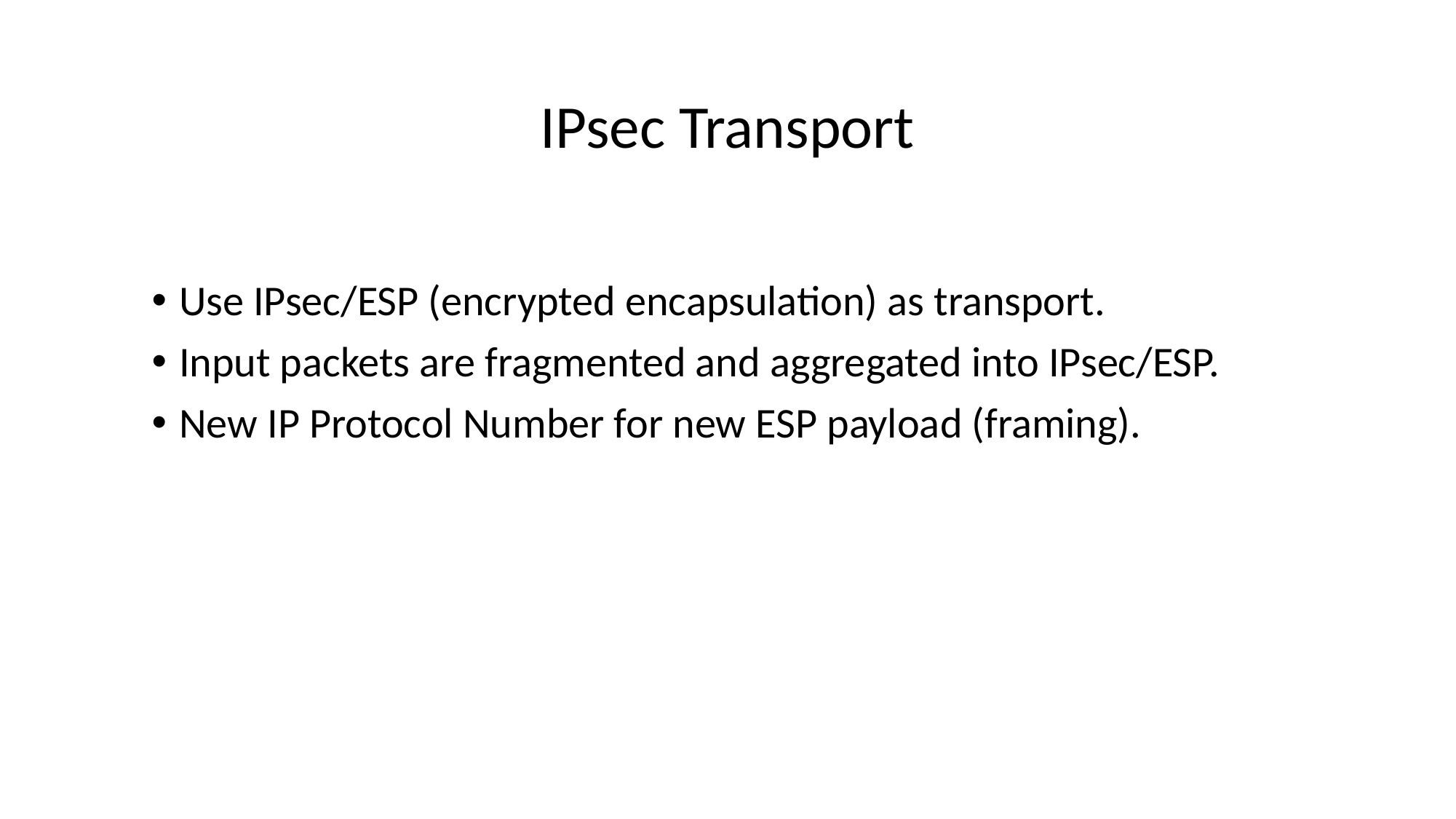

# IPsec Transport
Use IPsec/ESP (encrypted encapsulation) as transport.
Input packets are fragmented and aggregated into IPsec/ESP.
New IP Protocol Number for new ESP payload (framing).